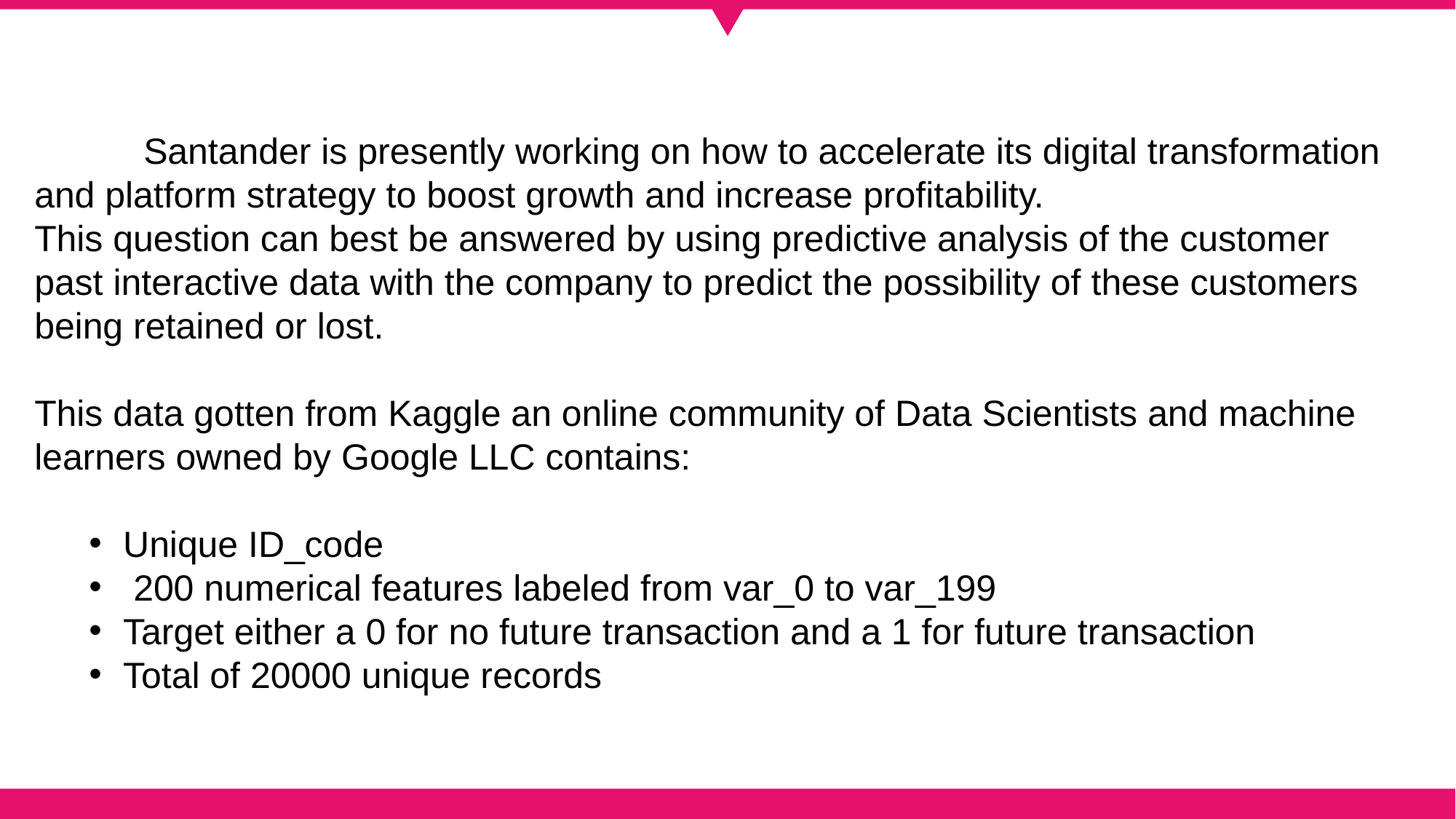

Santander is presently working on how to accelerate its digital transformation and platform strategy to boost growth and increase profitability.
This question can best be answered by using predictive analysis of the customer past interactive data with the company to predict the possibility of these customers being retained or lost.

This data gotten from Kaggle an online community of Data Scientists and machine learners owned by Google LLC contains:

Unique ID_code
 200 numerical features labeled from var_0 to var_199
Target either a 0 for no future transaction and a 1 for future transaction
Total of 20000 unique records